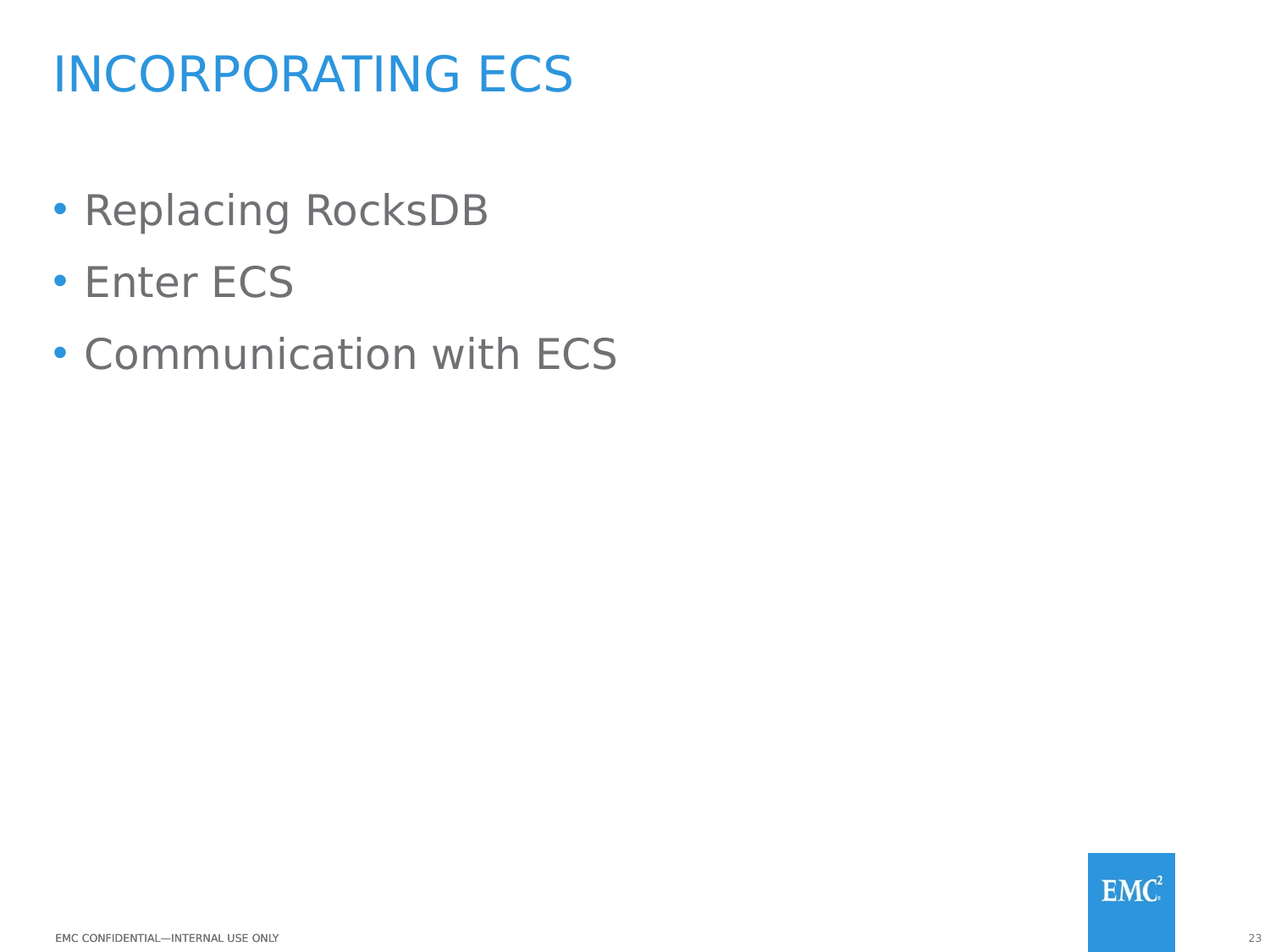

# Incorporating Ecs
Replacing RocksDB
Enter ECS
Communication with ECS